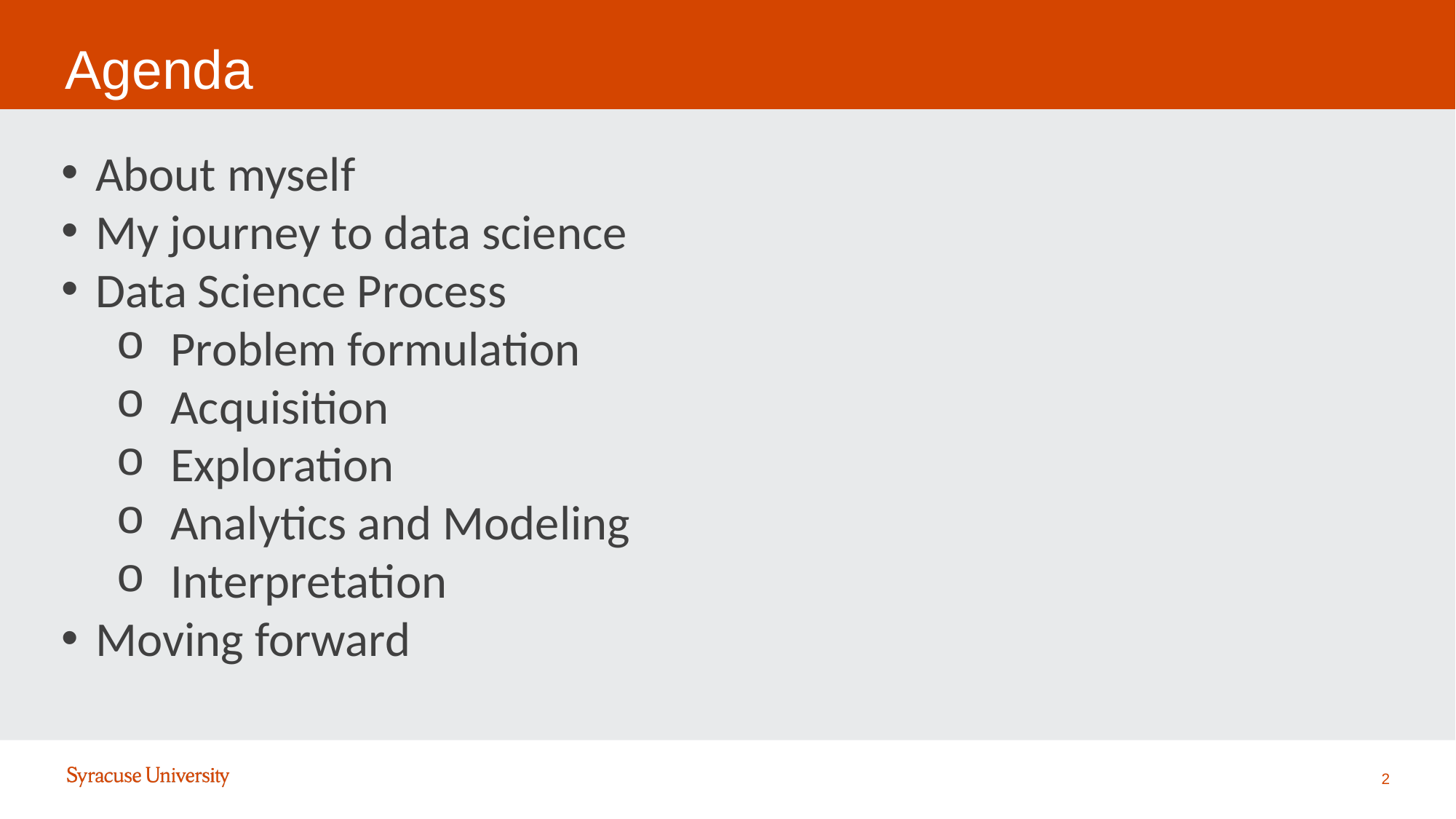

Agenda
About myself
My journey to data science
Data Science Process
Problem formulation
Acquisition
Exploration
Analytics and Modeling
Interpretation
Moving forward

2